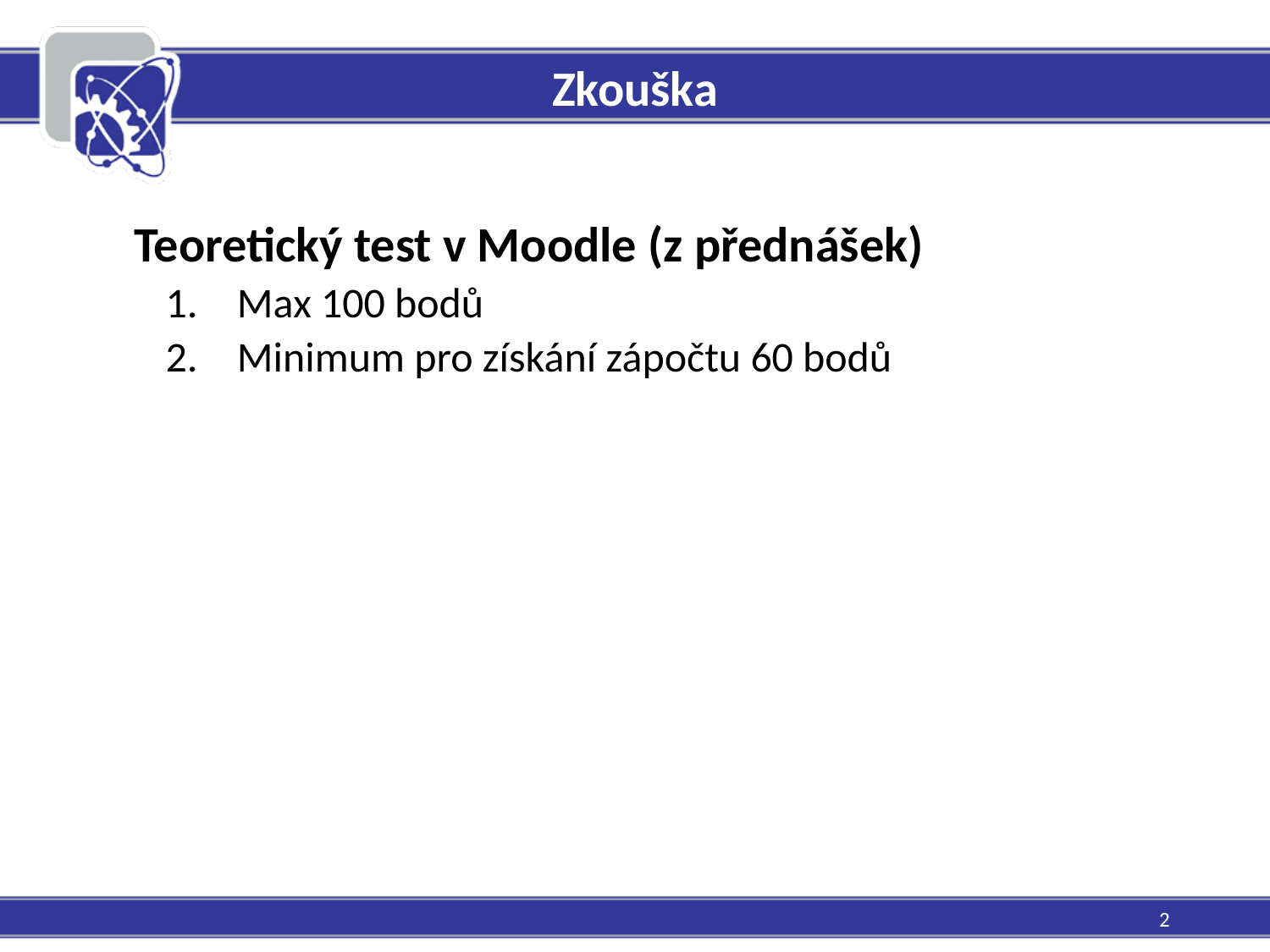

# Zkouška
Teoretický test v Moodle (z přednášek)
Max 100 bodů
Minimum pro získání zápočtu 60 bodů
2